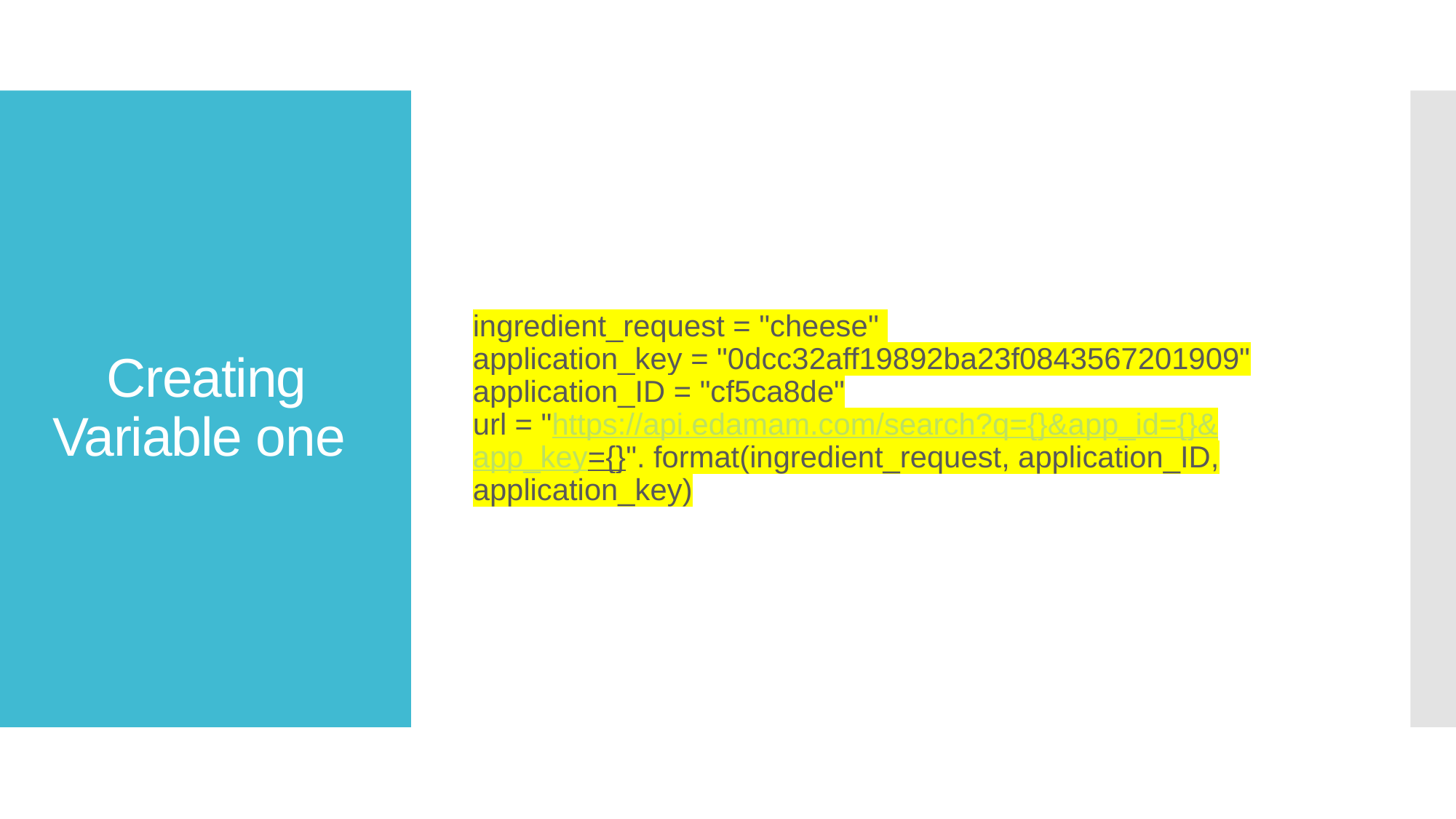

ingredient_request = "cheese"
application_key = "0dcc32aff19892ba23f0843567201909"
application_ID = "cf5ca8de"
url = "https://api.edamam.com/search?q={}&app_id={}&app_key={}". format(ingredient_request, application_ID, application_key)
# Creating Variable one